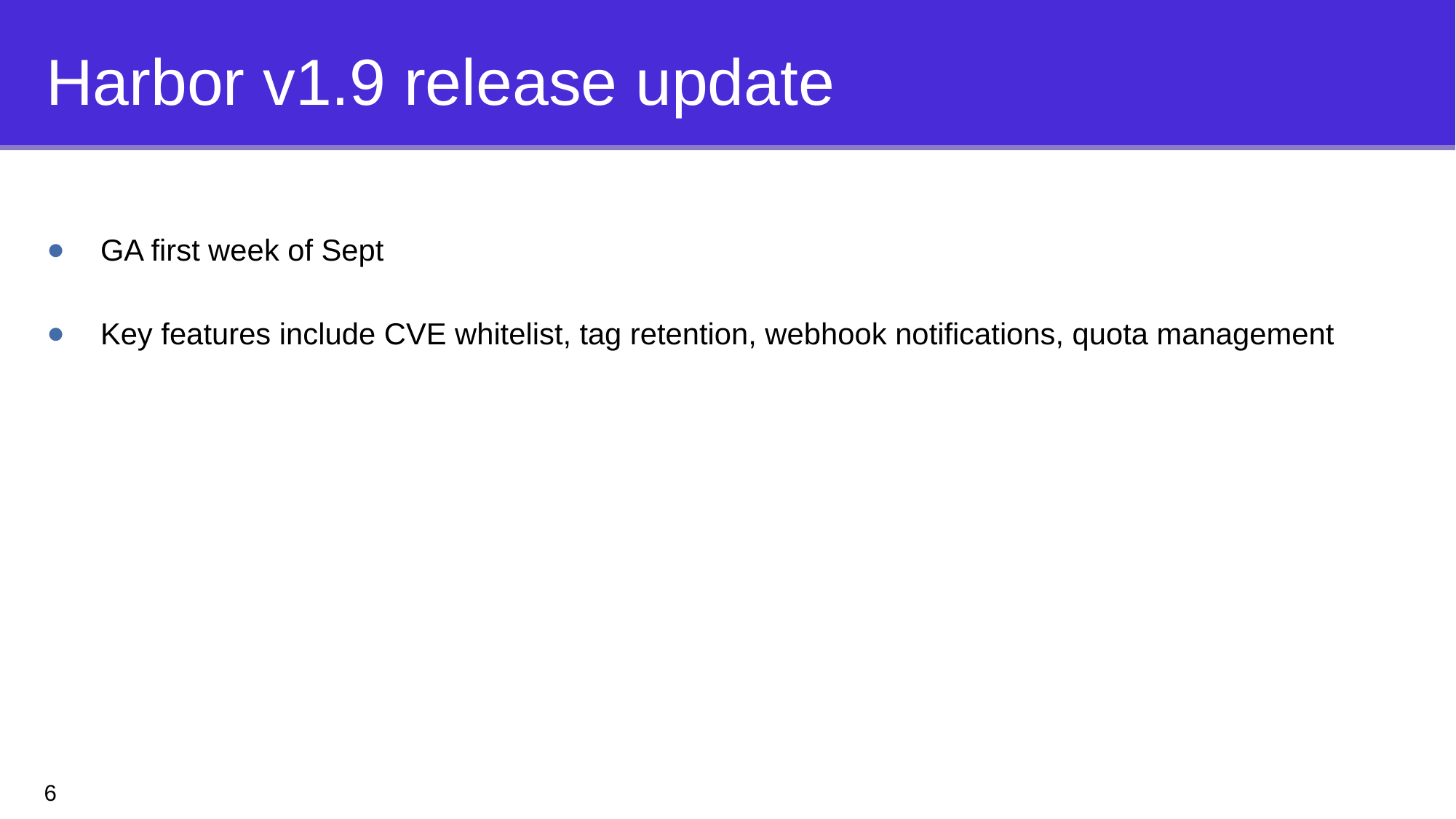

# Harbor v1.9 release update

GA first week of Sept

Key features include CVE whitelist, tag retention, webhook notifications, quota management

6